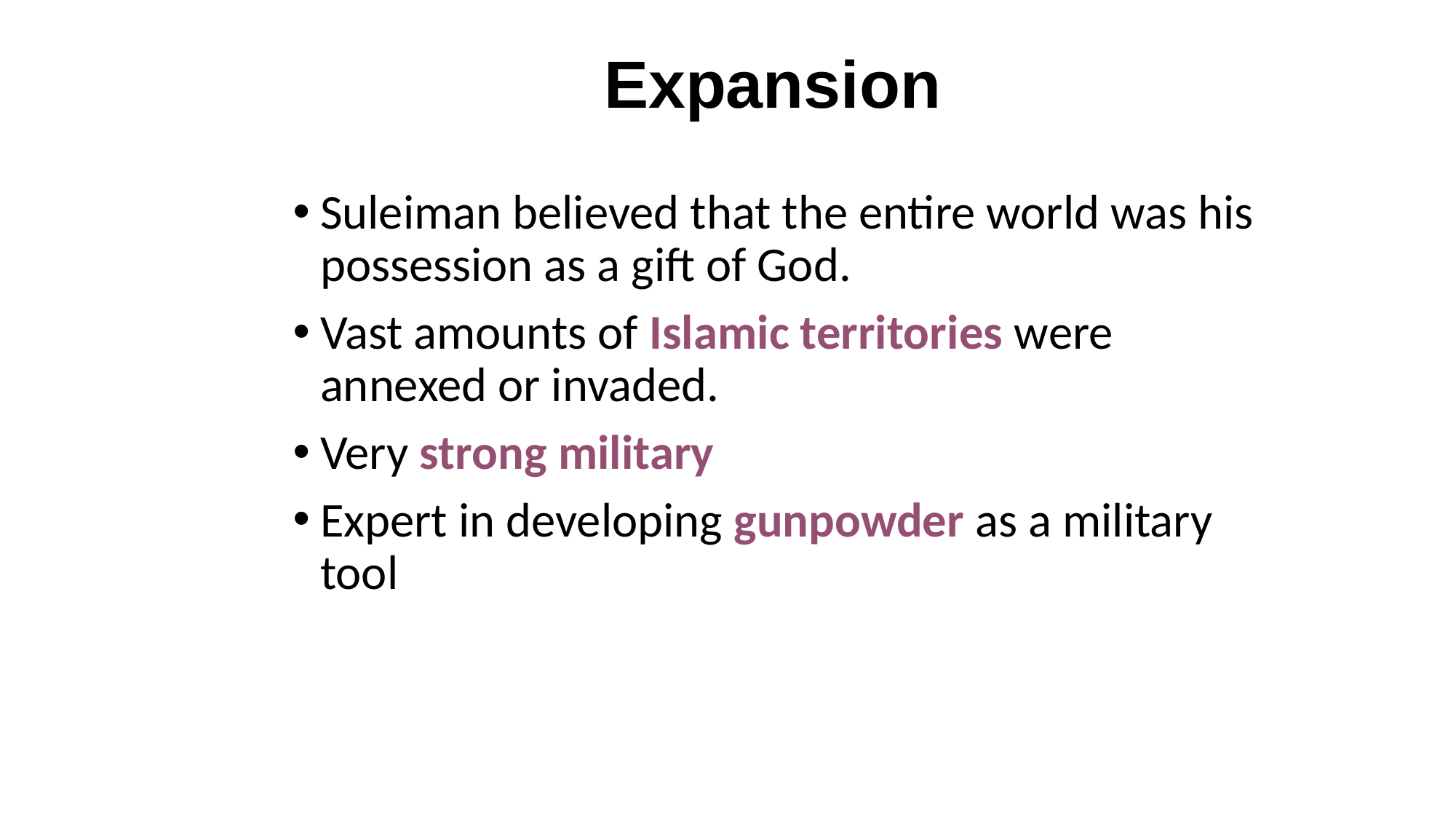

# Expansion
Suleiman believed that the entire world was his possession as a gift of God.
Vast amounts of Islamic territories were annexed or invaded.
Very strong military
Expert in developing gunpowder as a military tool